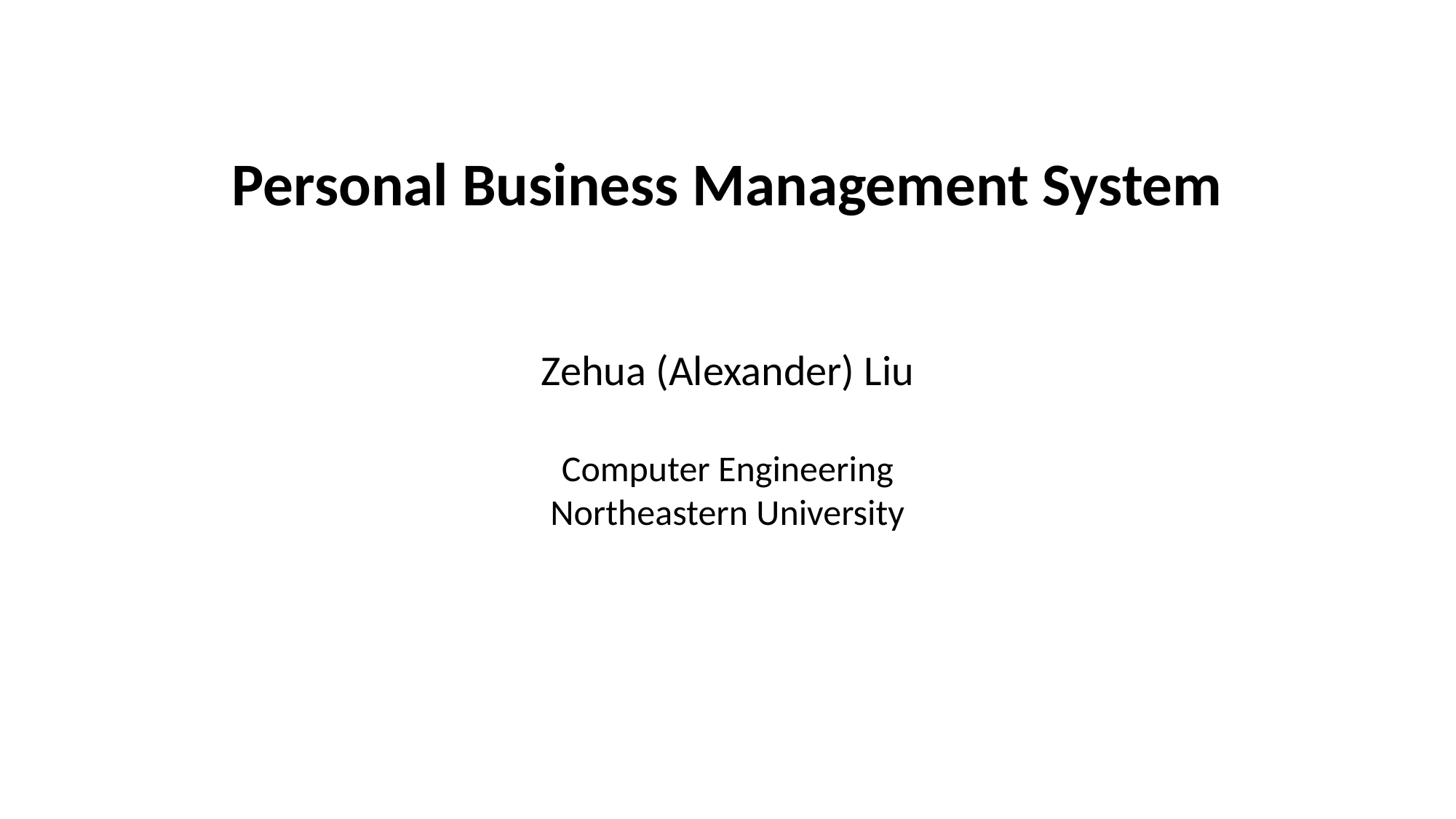

Personal Business Management System
Zehua (Alexander) Liu

Computer Engineering
Northeastern University